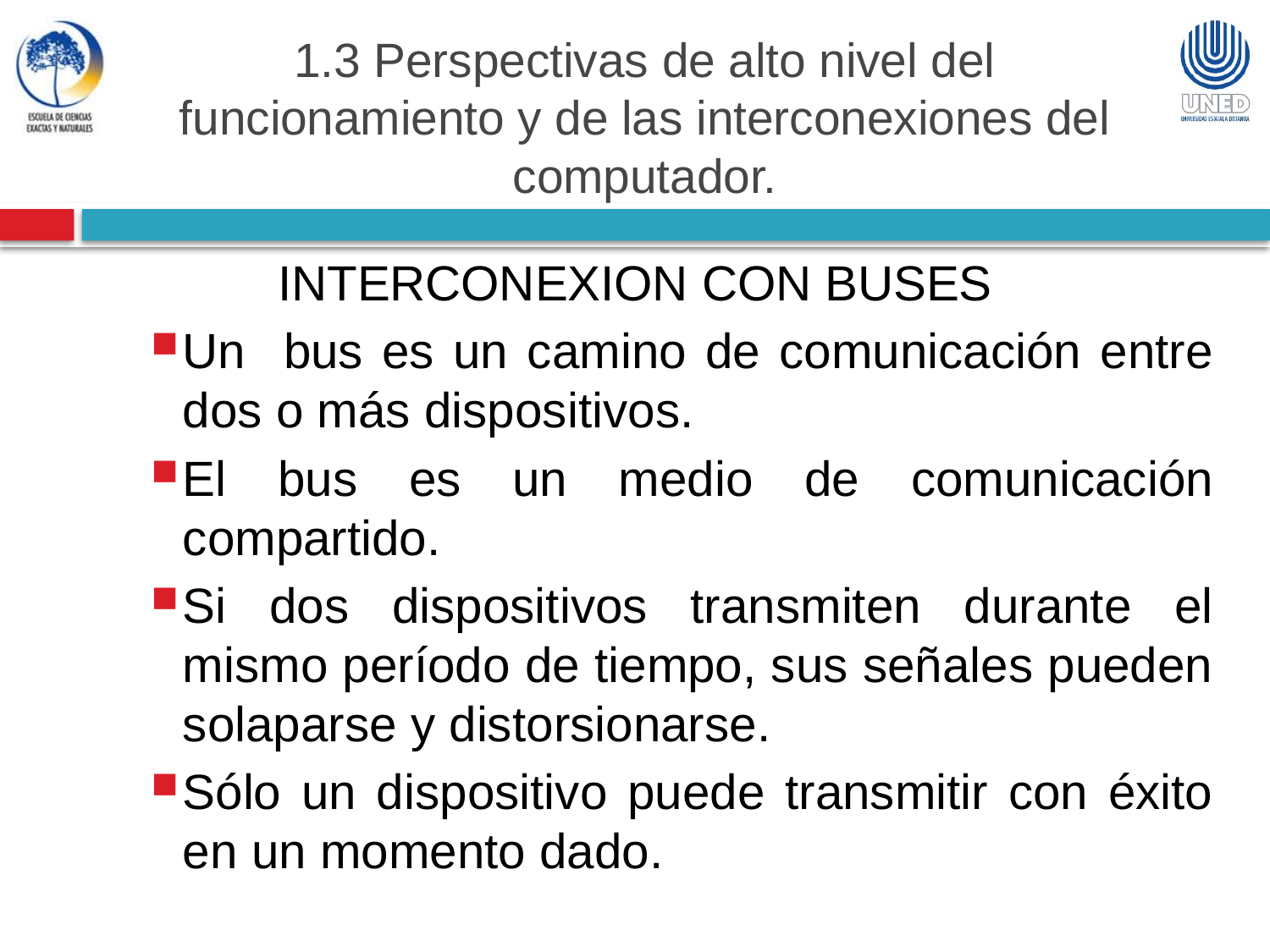

1.3 Perspectivas de alto nivel del funcionamiento y de las interconexiones del computador.
INTERCONEXION CON BUSES
Un  bus es un camino de comunicación entre dos o más dispositivos.
El bus es un medio de comunicación compartido.
Si dos dispositivos transmiten durante el mismo período de tiempo, sus señales pueden solaparse y distorsionarse.
Sólo un dispositivo puede transmitir con éxito en un momento dado.